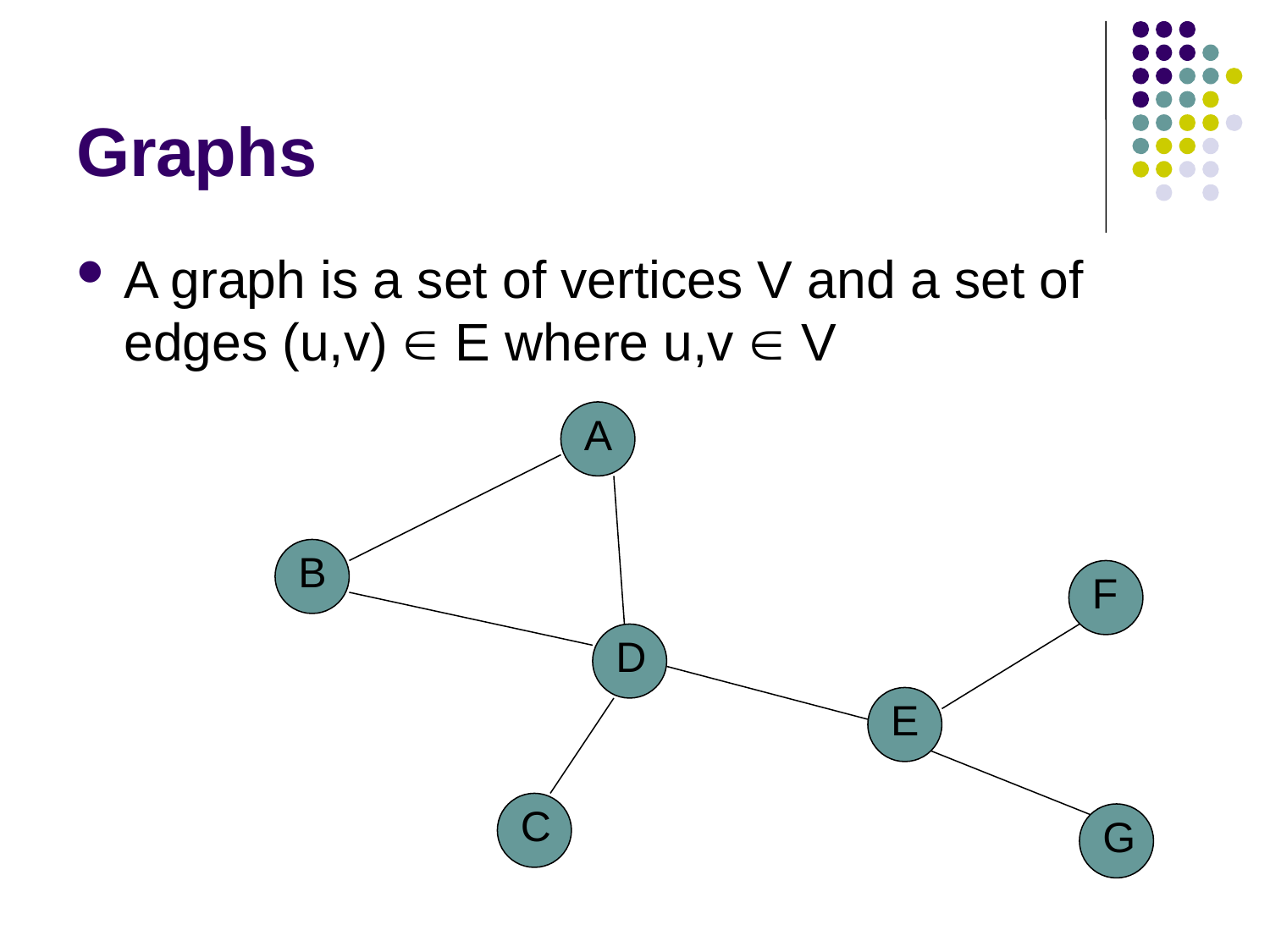

# Graphs
A graph is a set of vertices V and a set of edges (u,v) ∈ E where u,v ∈ V

A

B

F

D

E

C

G